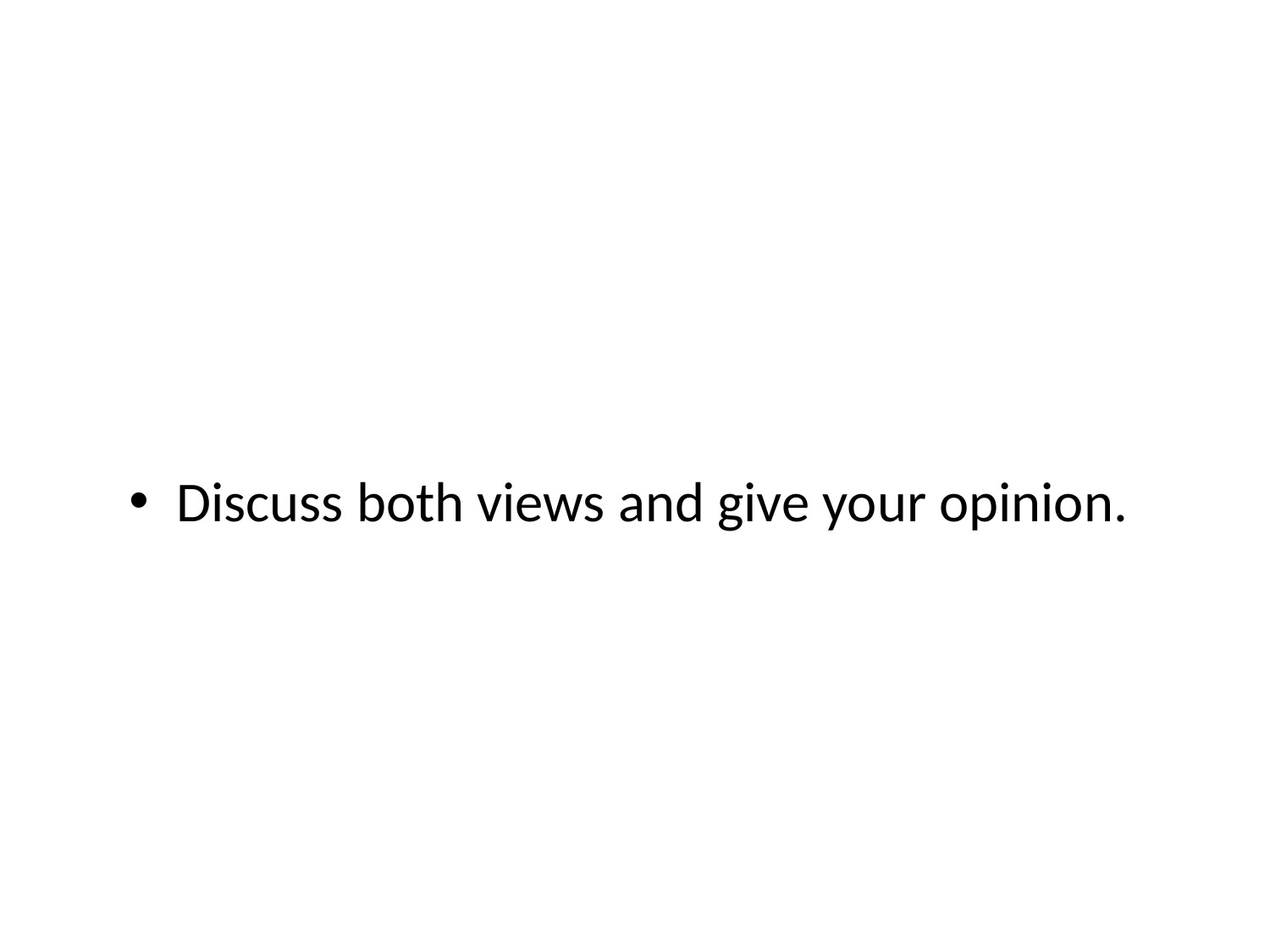

#

Discuss both views and give your opinion.